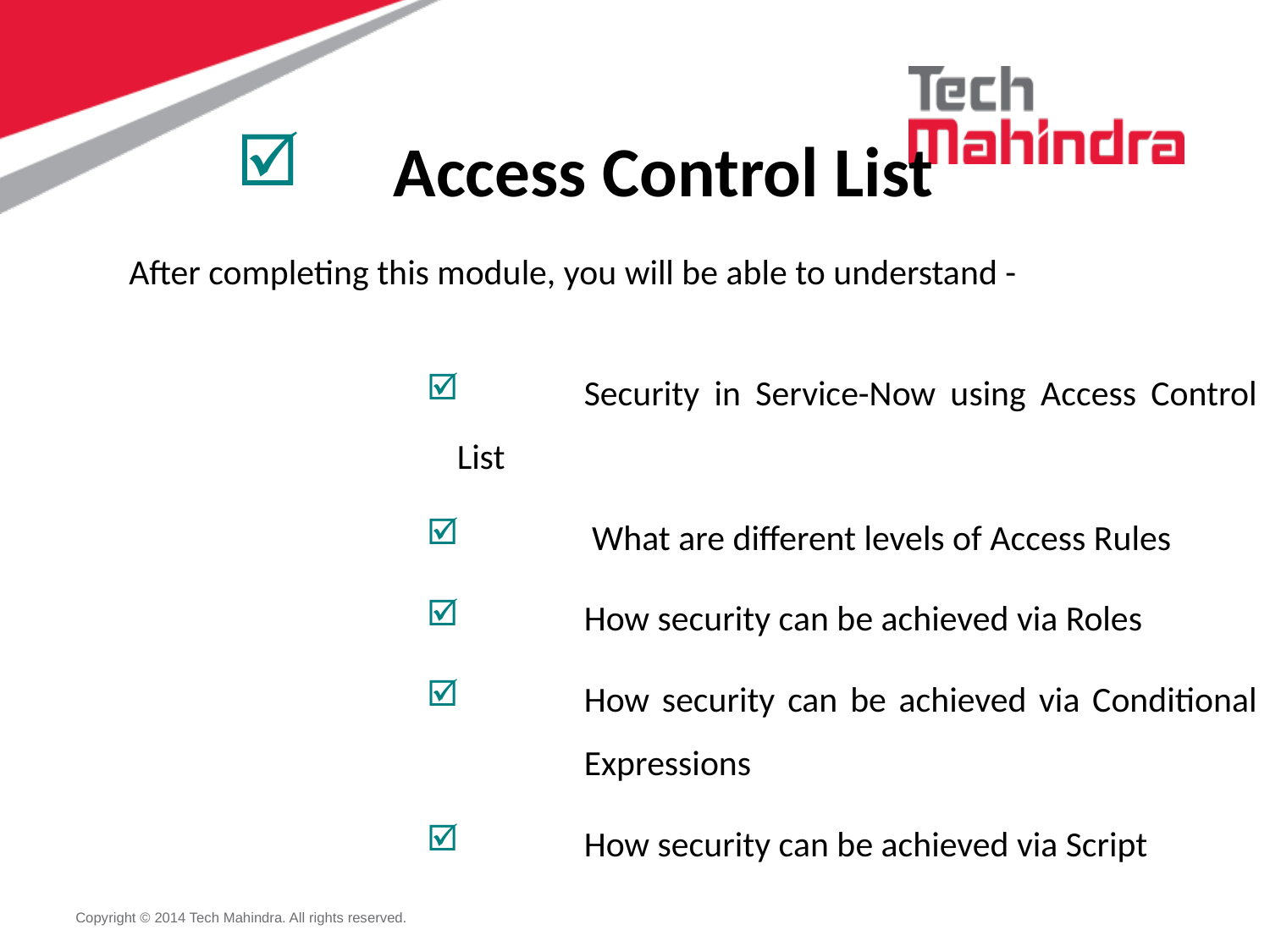

Service-Now Training
	Access Control List
After completing this module, you will be able to understand -
	Security in Service-Now using Access Control List
 	 What are different levels of Access Rules
 	How security can be achieved via Roles
	How security can be achieved via Conditional 	Expressions
 	How security can be achieved via Script